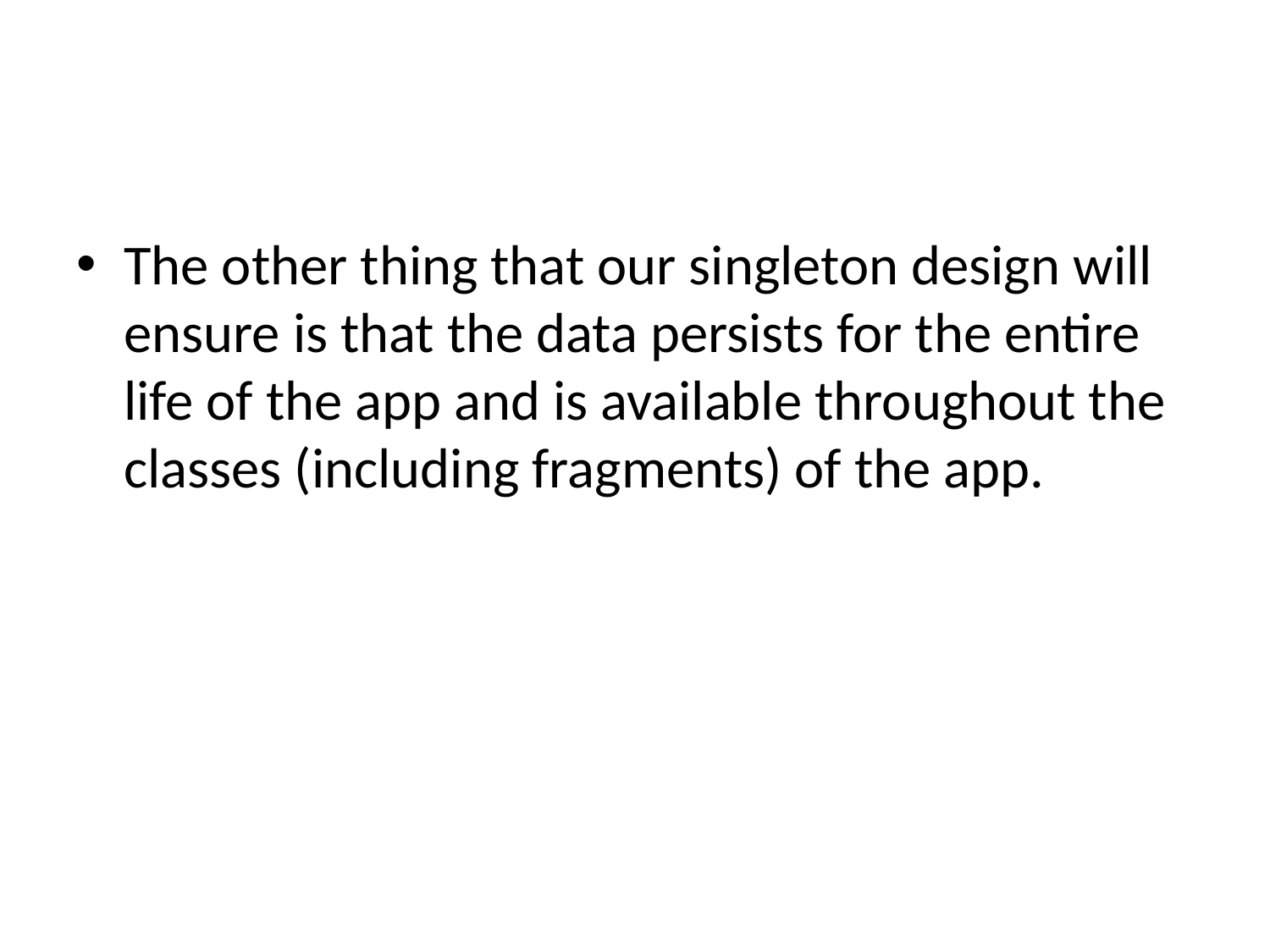

#
The other thing that our singleton design will ensure is that the data persists for the entire life of the app and is available throughout the classes (including fragments) of the app.